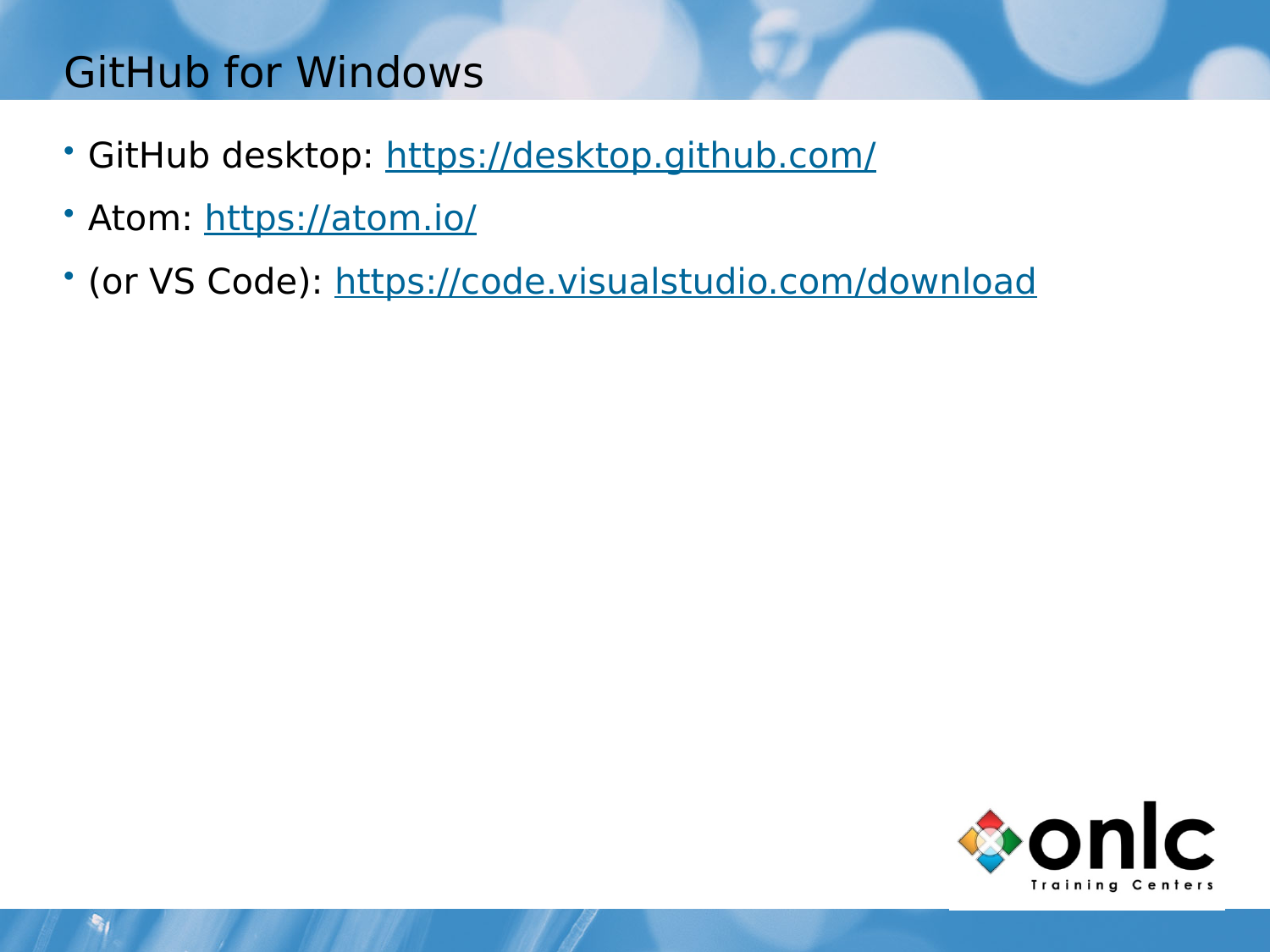

# GitHub for Windows
GitHub desktop: https://desktop.github.com/
Atom: https://atom.io/
(or VS Code): https://code.visualstudio.com/download